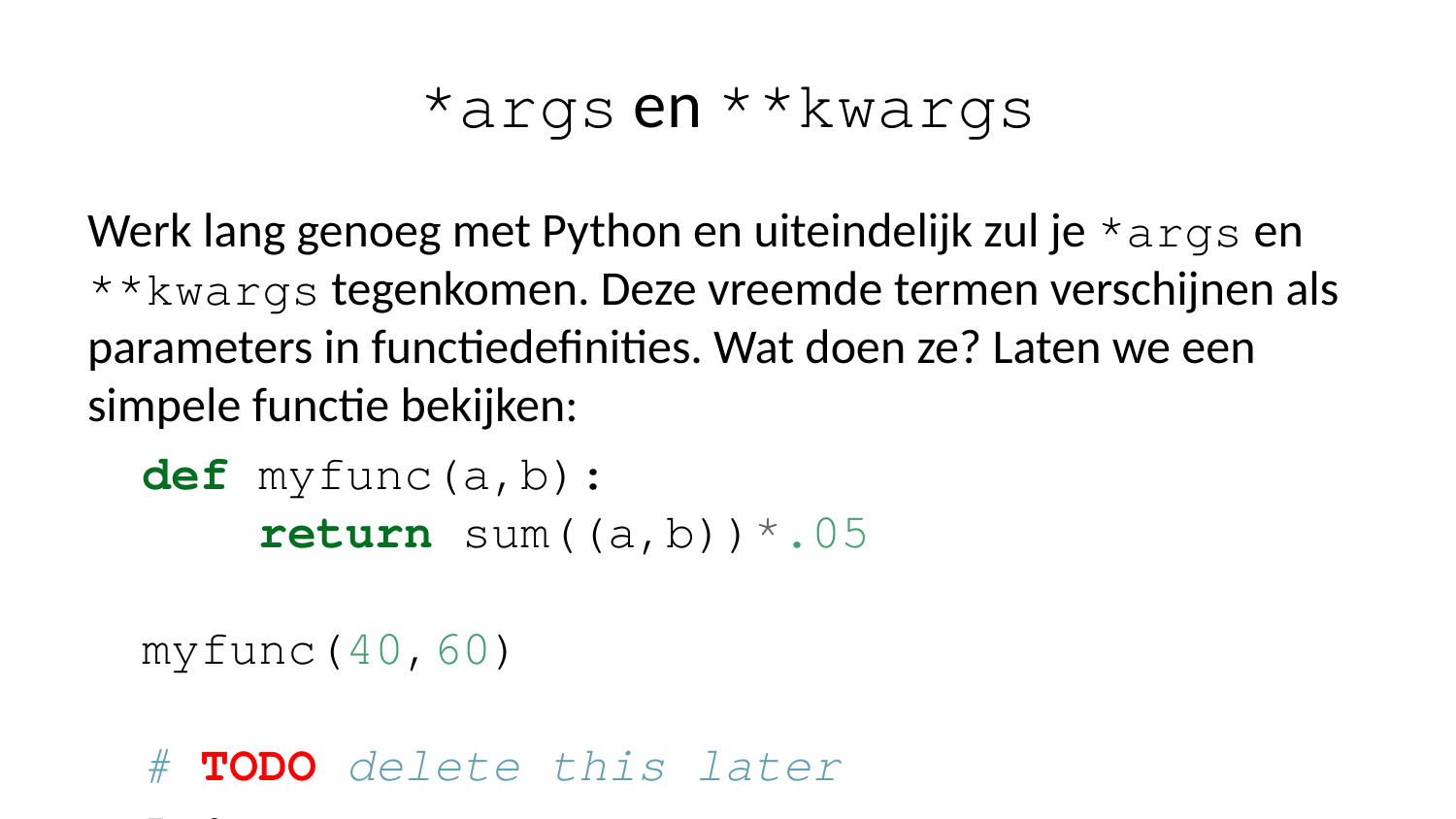

# *args en **kwargs
Werk lang genoeg met Python en uiteindelijk zul je *args en **kwargs tegenkomen. Deze vreemde termen verschijnen als parameters in functiedefinities. Wat doen ze? Laten we een simpele functie bekijken:
def myfunc(a,b):
    return sum((a,b))*.05
myfunc(40,60)
# TODO delete this later
5.0
Deze functie retourneert 5% van de som van a en b. In dit voorbeeld zijn a en b positionele argumenten; dat wil zeggen, 40 wordt toegewezen aan a omdat dit het eerste argument is, en 60 aan b. Merk ook op dat om met meerdere positionele argumenten in de sum()-functie te werken, we ze als een tuple moesten doorgeven.
Wat als we met meer dan twee getallen willen werken? Een manier zou zijn om te veel parameters toe te wijzen en elke parameter een standaardwaarde te geven.
def myfunc(a=0,b=0,c=0,d=0,e=0):
    return sum((a,b,c,d,e))*.05
myfunc(40,60,20)
6.0
Het is duidelijk dat dit geen erg efficiënte oplossing is, en dat is waar *args om de hoek komt kijken.
*args
Wanneer een functieparameter begint met een asterisk, staat het een arbitrary number (willekeurig aantal) argumenten toe, en de functie neemt ze op als een tuple van waarden. Herschrijven van de bovenstaande functie:
def myfunc(*args):
    return sum(args)*.05
myfunc(40,60,20)
6.0
Merk op hoe het doorgeven van het trefwoord “args” aan de functie sum() hetzelfde deed als een reeks argumenten.
Het is vermeldenswaard dat het woord “args” zelf willekeurig is - elk woord is geschikt zolang het wordt voorafgegaan (preceded) door een asterisk. Om dit aan te tonen:
def myfunc(*spam):
    return sum(spam)*.05
myfunc(40,60,20)
6.0
**kwargs
Evenzo biedt Python een manier om willekeurige aantallen keyworded-argumenten af te handelen. In plaats van een tuple van waarden te creëren, bouwt **kwargs een woordenboek van sleutel/waarde-paren. Bijvoorbeeld:
def myfunc(**kwargs):
    if 'fruit' in kwargs:
        print(f"My favorite fruit is {kwargs['fruit']}")  # review String Formatting and f-strings if this syntax is unfamiliar
    else:
        print("I don't like fruit")
myfunc(fruit='pineapple')
My favorite fruit is pineapple
myfunc()
I don't like fruit
*args en **kwargs gecombineerd
U kunt *args en **kwargs in dezelfde functie doorgeven, maar *args moeten vóór **kwargs verschijnen.
def myfunc(*args, **kwargs):
    if 'fruit' and 'juice' in kwargs:
        print(f"I like {' and '.join(args)} and my favorite fruit is {kwargs['fruit']}")
        print(f"May I have some {kwargs['juice']} juice?")
    else:
        pass
myfunc('eggs','spam',fruit='cherries',juice='orange')
I like eggs and spam and my favorite fruit is cherries
May I have some orange juice?
Het plaatsen van keyworded-argumenten vóór positionele argumenten levert een uitzondering op:
myfunc(fruit='cherries',juice='orange','eggs','spam')
  File "<ipython-input-8-fc6ff65addcc>", line 1
    myfunc(fruit='cherries',juice='orange','eggs','spam')
                                          ^
SyntaxError: positional argument follows keyword argument
Net als bij “args”, kunt u elke gewenste naam gebruiken voor argumenten met trefwoorden - “kwargs” is slechts een populaire conventie.
Dat is het! Nu zou je moeten begrijpen hoe *args en **kwargs de flexibiliteit bieden om met een willekeurig aantal argumenten te werken!